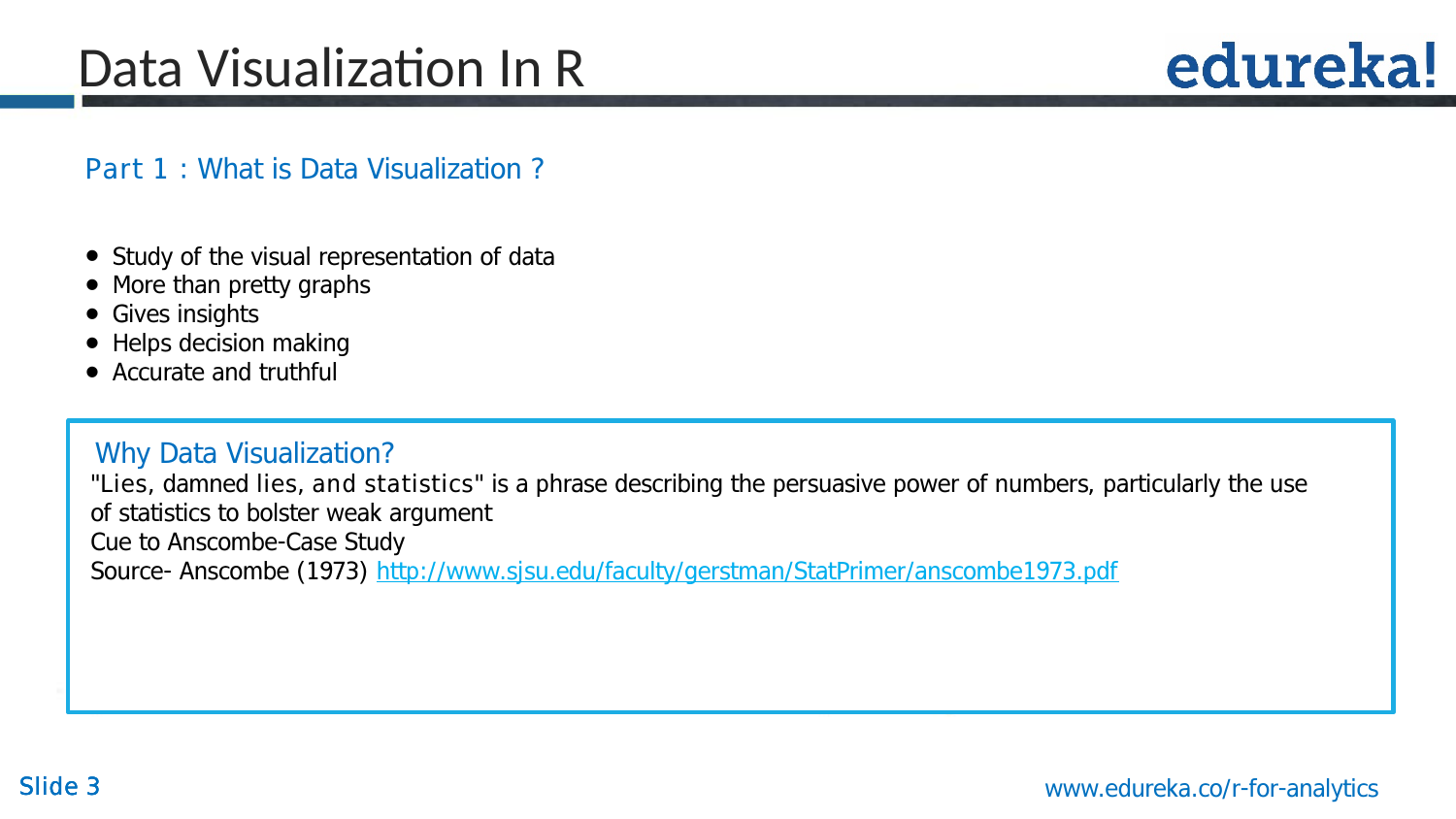

Data Visualization In R
Part 1 : What is Data Visualization ?

Study of the visual representation of data
More than pretty graphs
Gives insights
Helps decision making
Accurate and truthful

   Why Data Visualization?
   "Lies, damned lies, and statistics" is a phrase describing the persuasive power of numbers, particularly the use
   of statistics to bolster weak argument
   Cue to Anscombe-Case Study
   Source- Anscombe (1973) http://www.sjsu.edu/faculty/gerstman/StatPrimer/anscombe1973.pdf